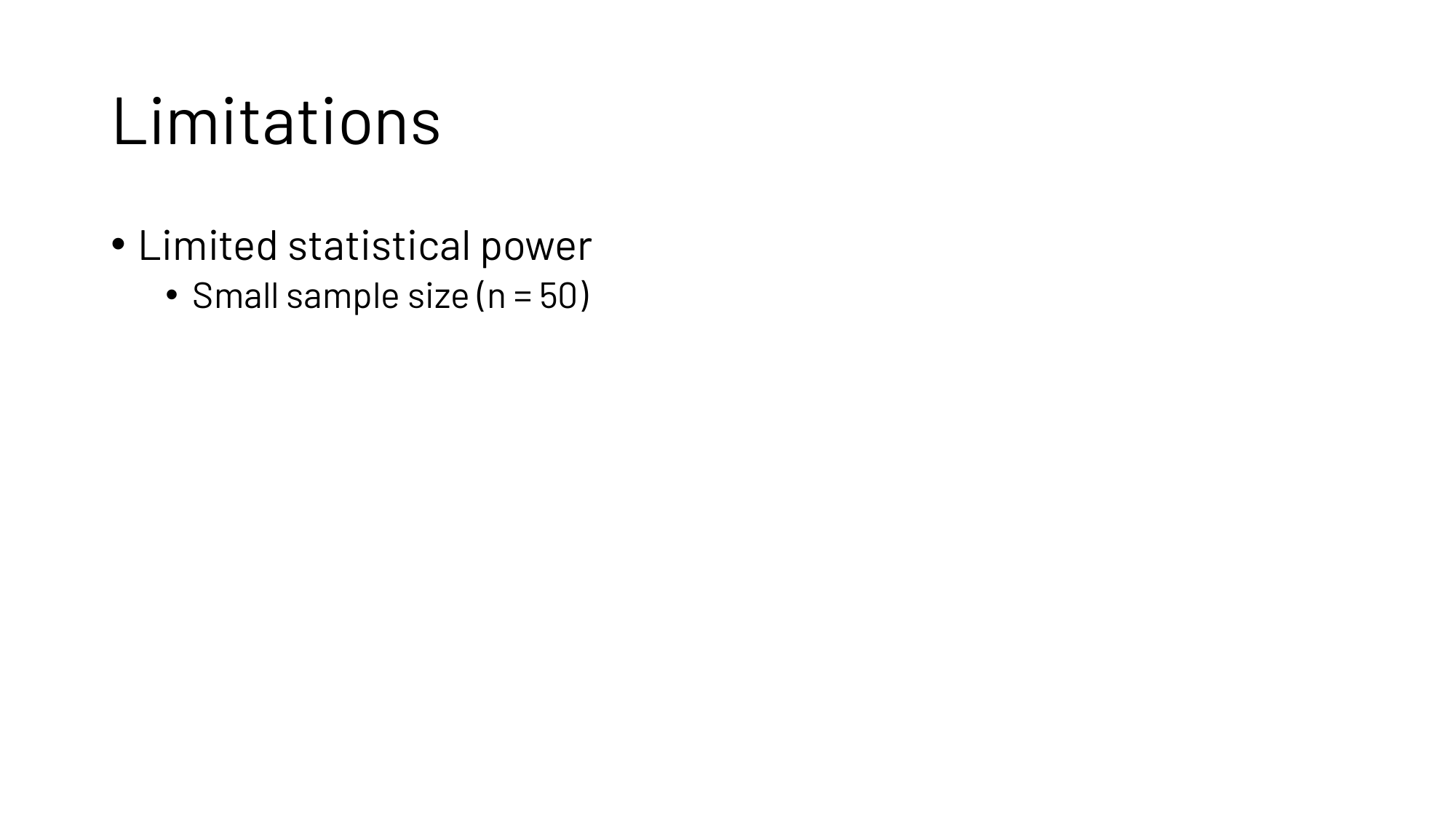

# Limitations
Limited statistical power
Small sample size (n = 50)